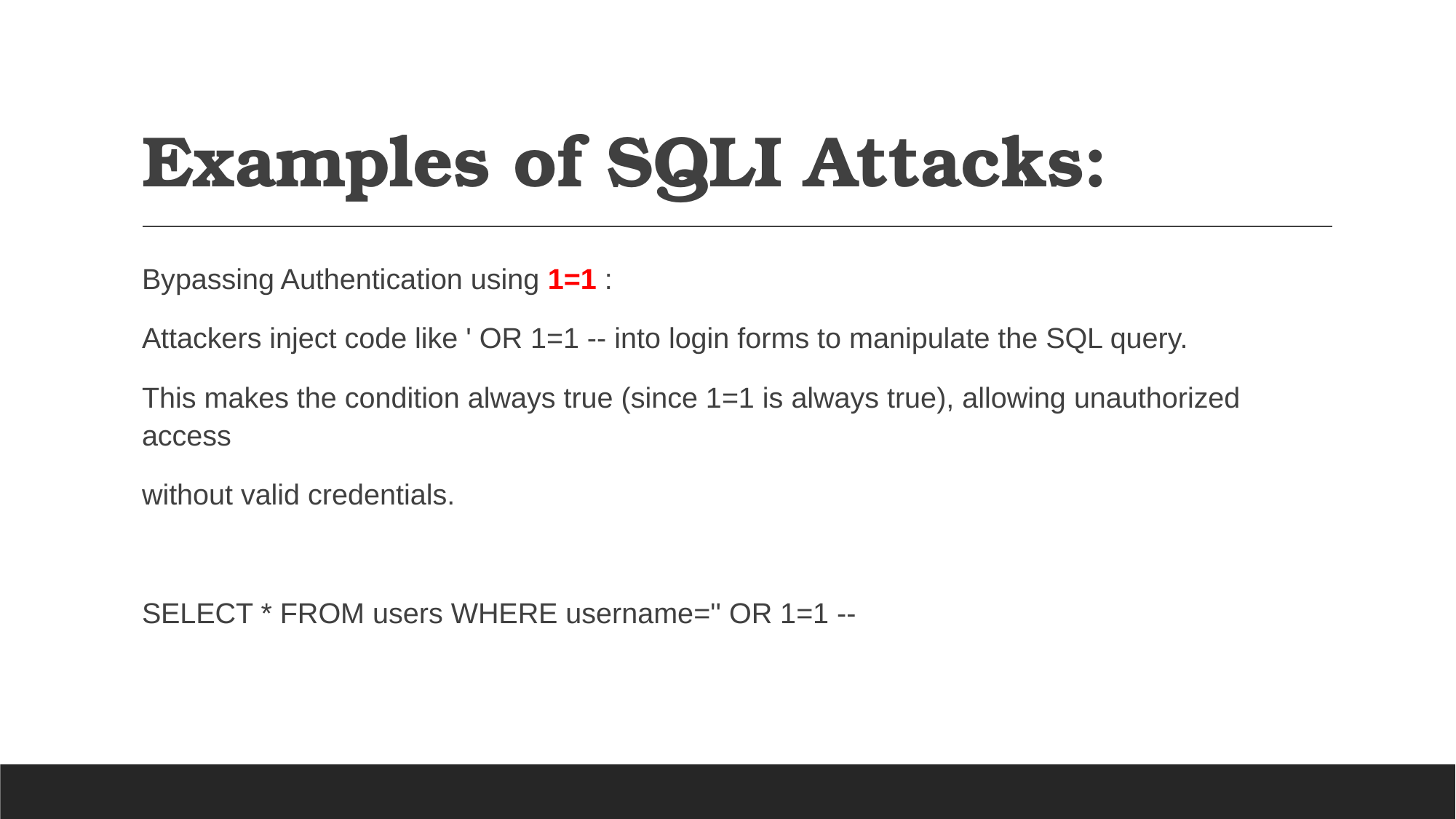

# Examples of SQLI Attacks:
Bypassing Authentication using 1=1 :
Attackers inject code like ' OR 1=1 -- into login forms to manipulate the SQL query.
This makes the condition always true (since 1=1 is always true), allowing unauthorized access
without valid credentials.

SELECT * FROM users WHERE username='' OR 1=1 --